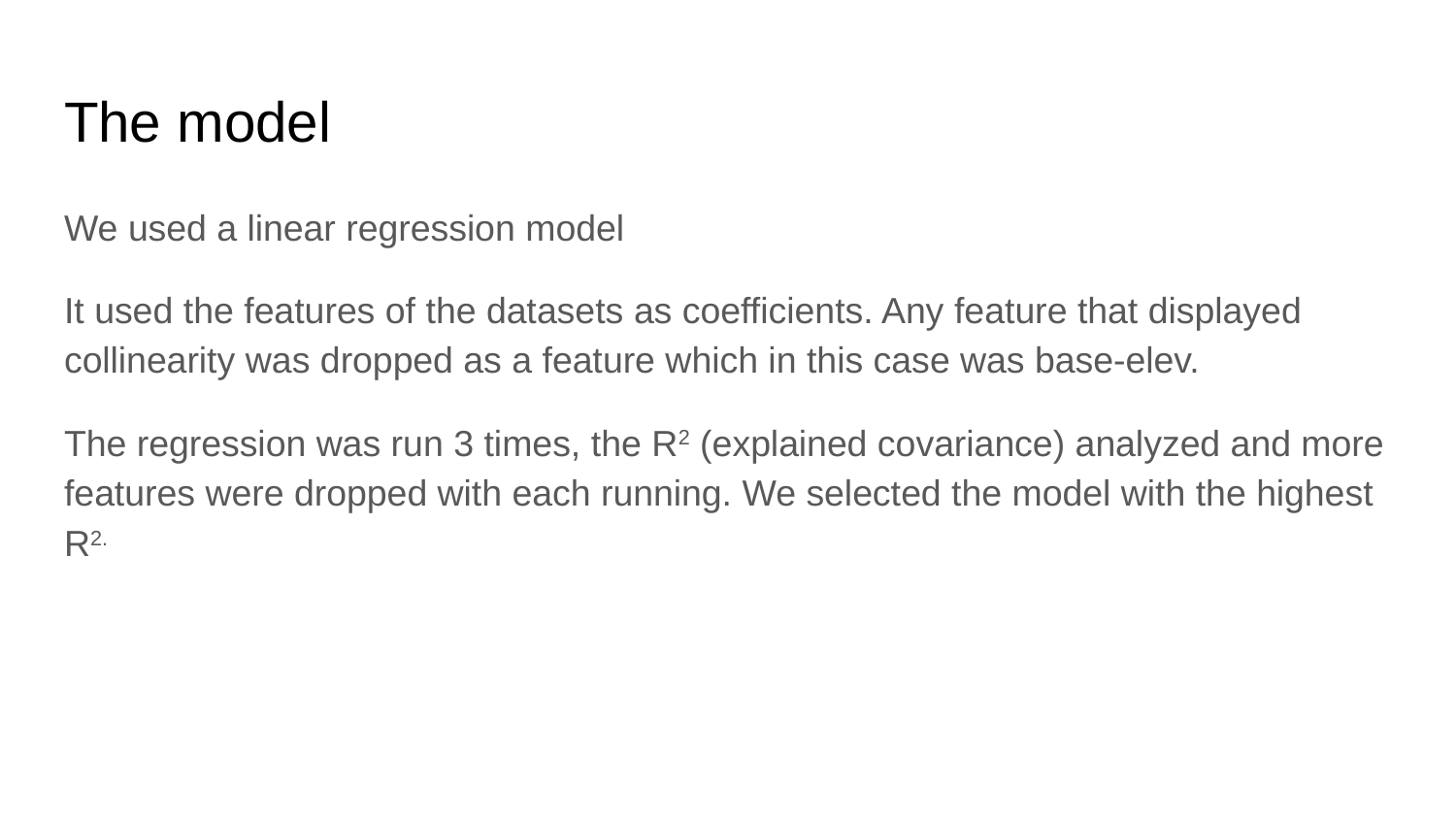

# The model
We used a linear regression model
It used the features of the datasets as coefficients. Any feature that displayed collinearity was dropped as a feature which in this case was base-elev.
The regression was run 3 times, the R2 (explained covariance) analyzed and more features were dropped with each running. We selected the model with the highest R2.